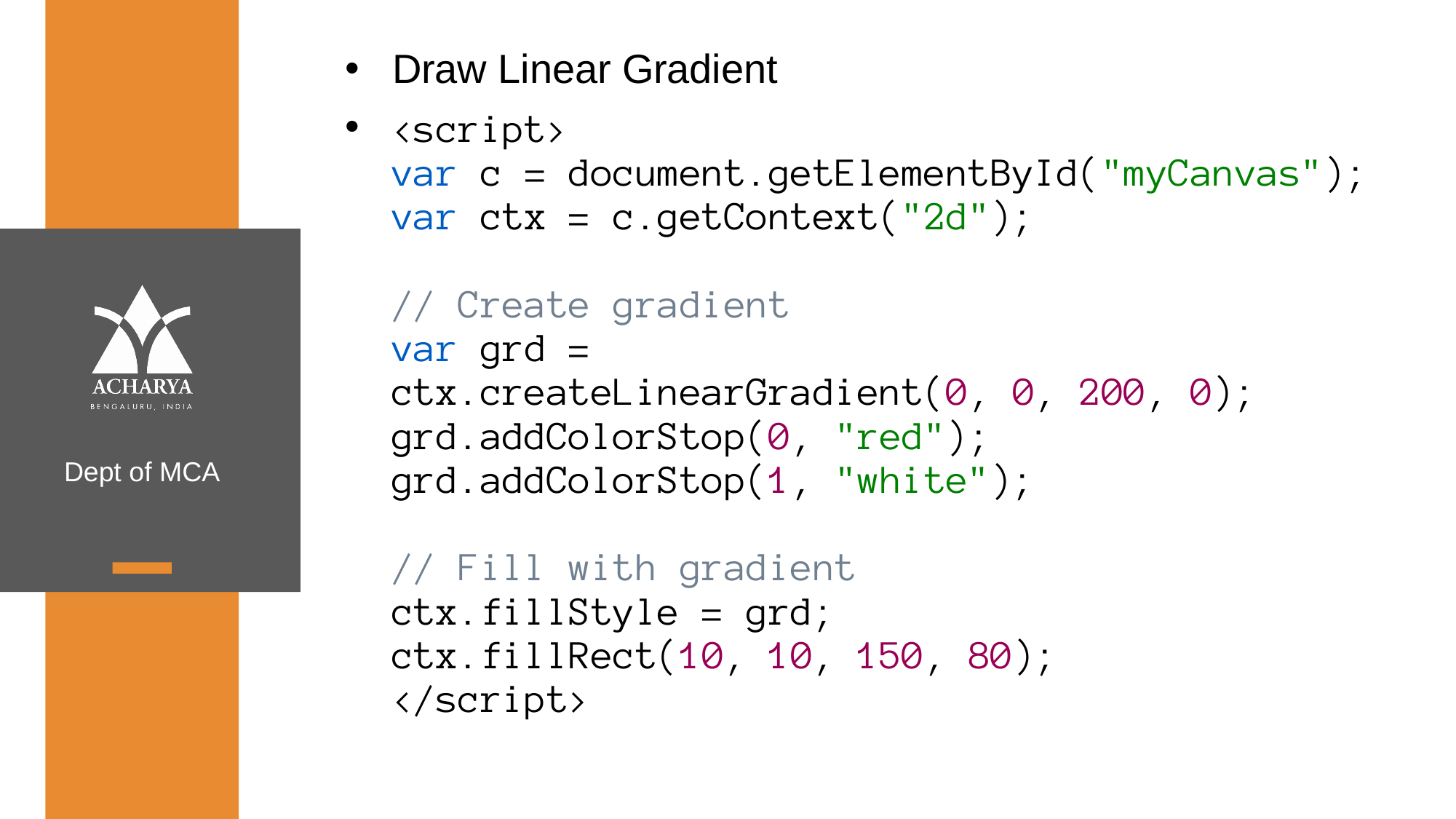

Draw Linear Gradient
<script>
var c = document.getElementById("myCanvas");
var ctx = c.getContext("2d");
// Create gradient
var grd = ctx.createLinearGradient(0, 0, 200, 0);
grd.addColorStop(0, "red");
grd.addColorStop(1, "white");
// Fill with gradient
ctx.fillStyle = grd;
ctx.fillRect(10, 10, 150, 80);
</script>